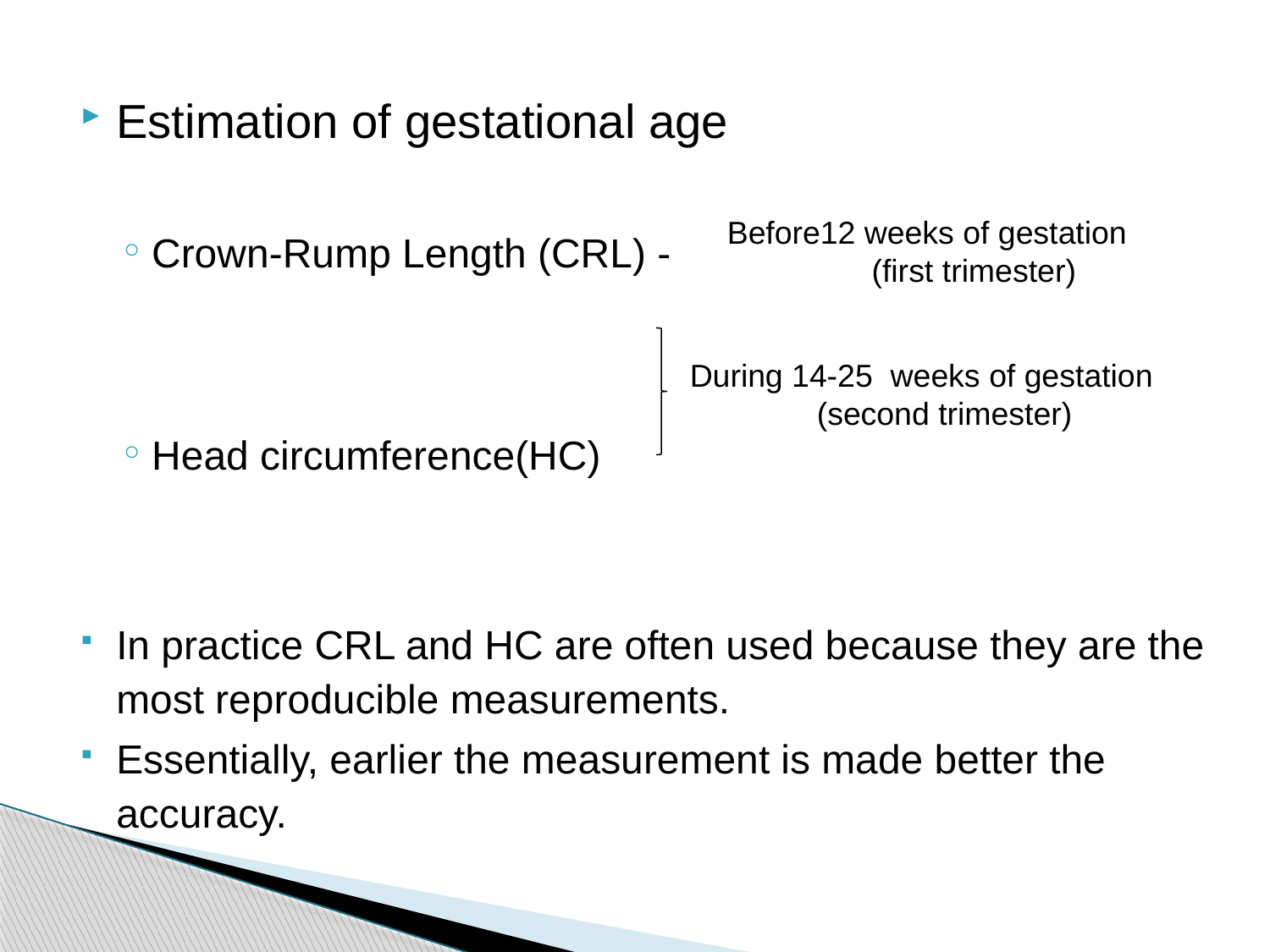

Estimation of gestational age

Crown-Rump Length (CRL) -

Head circumference(HC)

In practice CRL and HC are often used because they are the most reproducible measurements.
Essentially, earlier the measurement is made better the accuracy.

   Before12 weeks of gestation      	     (first trimester)

During 14-25  weeks of gestation
	(second trimester)